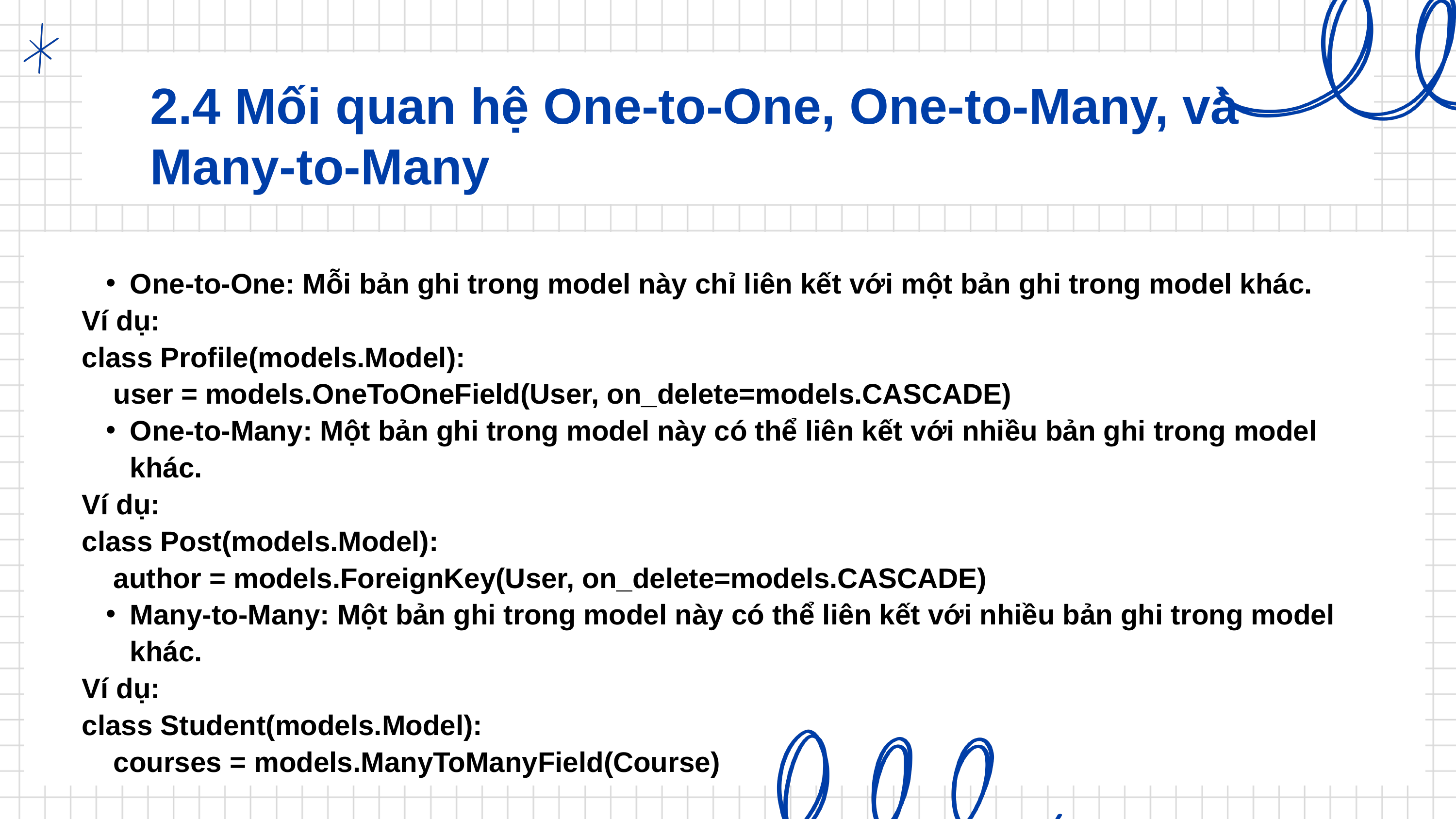

2.4 Mối quan hệ One-to-One, One-to-Many, và Many-to-Many

One-to-One: Mỗi bản ghi trong model này chỉ liên kết với một bản ghi trong model khác.
Ví dụ:
class Profile(models.Model):
    user = models.OneToOneField(User, on_delete=models.CASCADE)
One-to-Many: Một bản ghi trong model này có thể liên kết với nhiều bản ghi trong model khác.
Ví dụ:
class Post(models.Model):
    author = models.ForeignKey(User, on_delete=models.CASCADE)
Many-to-Many: Một bản ghi trong model này có thể liên kết với nhiều bản ghi trong model khác.
Ví dụ:
class Student(models.Model):
    courses = models.ManyToManyField(Course)